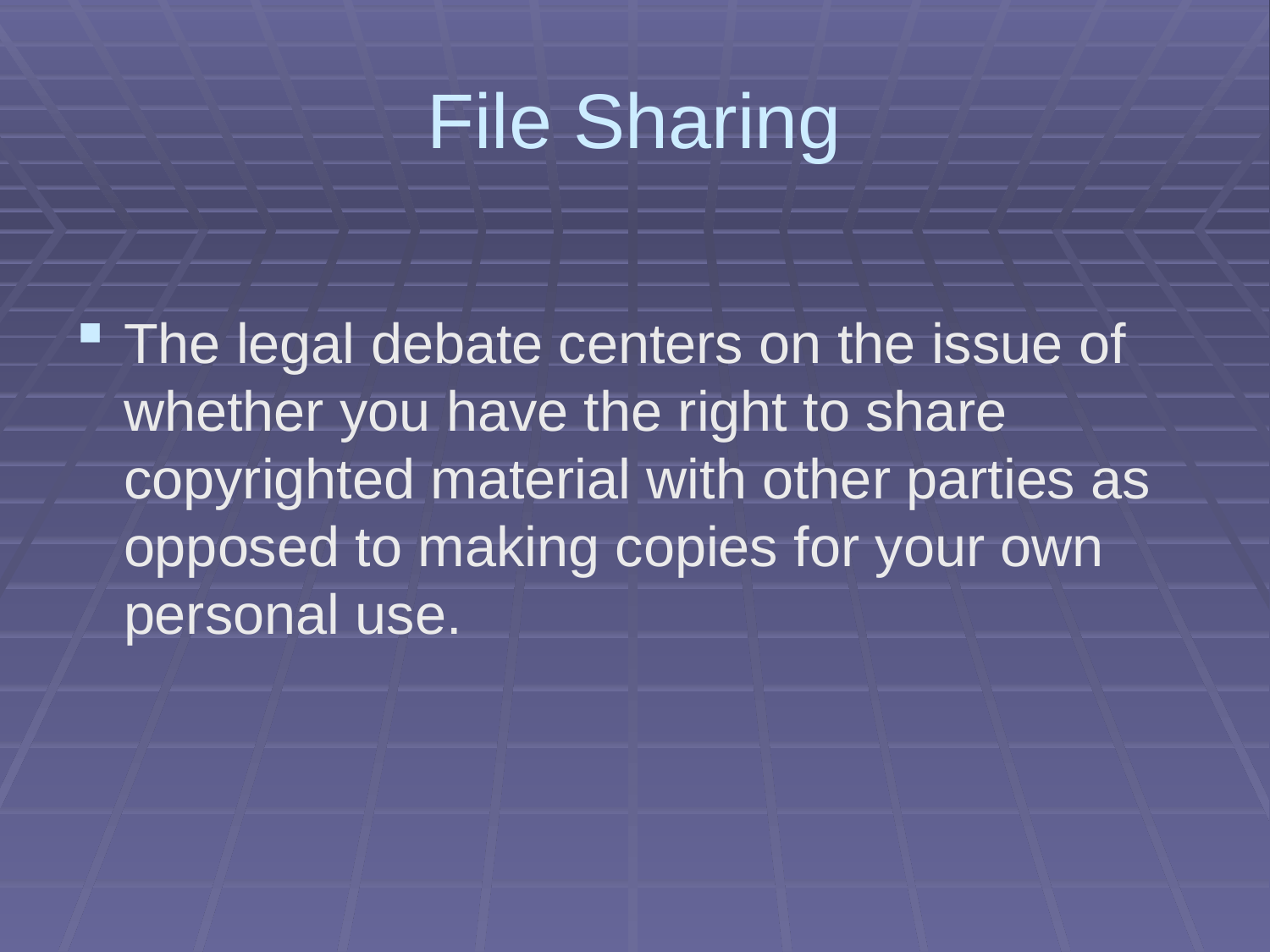

# File Sharing

The legal debate centers on the issue of whether you have the right to share copyrighted material with other parties as opposed to making copies for your own personal use.